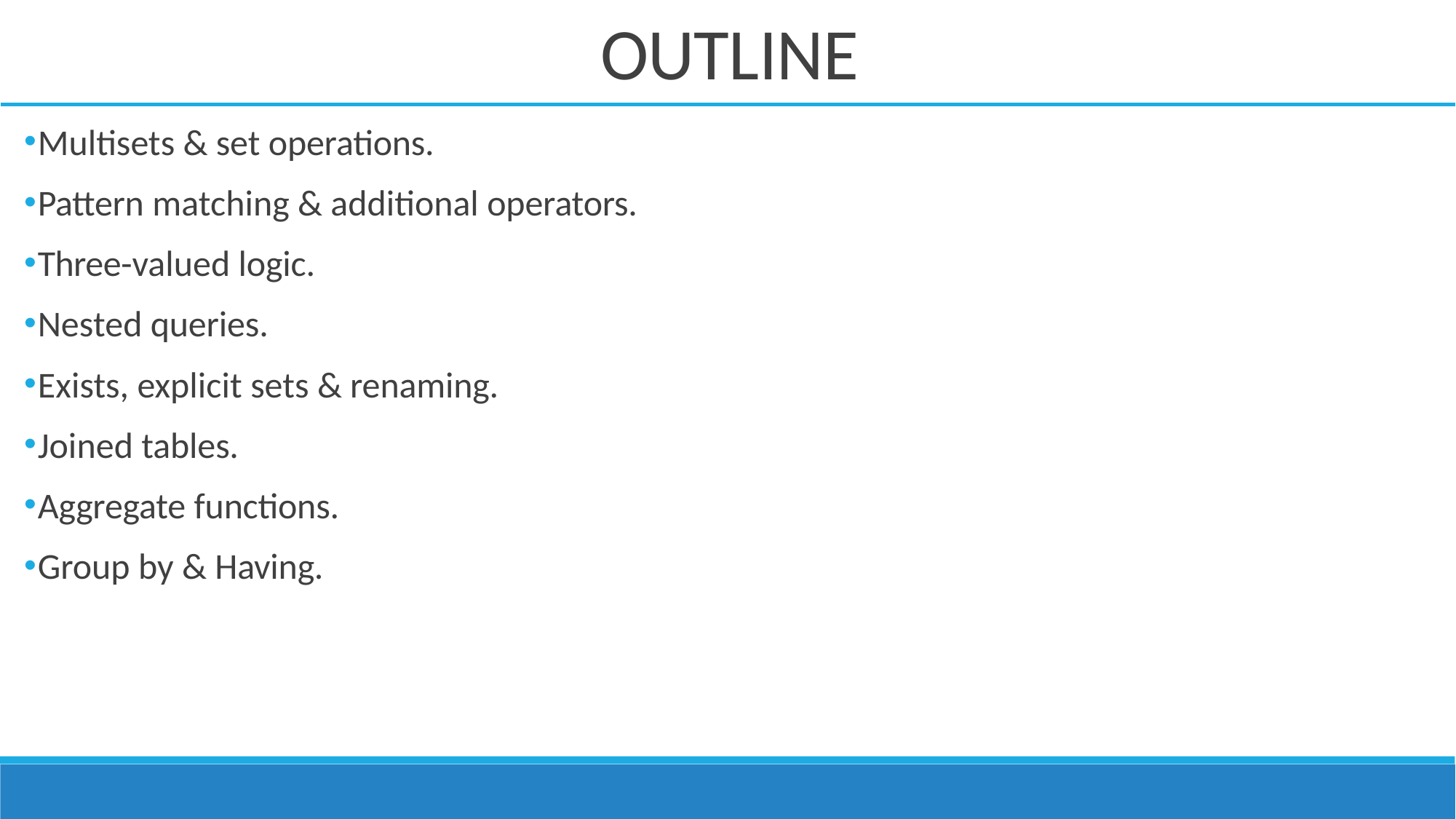

# OUTLINE
Multisets & set operations.
Pattern matching & additional operators.
Three-valued logic.
Nested queries.
Exists, explicit sets & renaming.
Joined tables.
Aggregate functions.
Group by & Having.